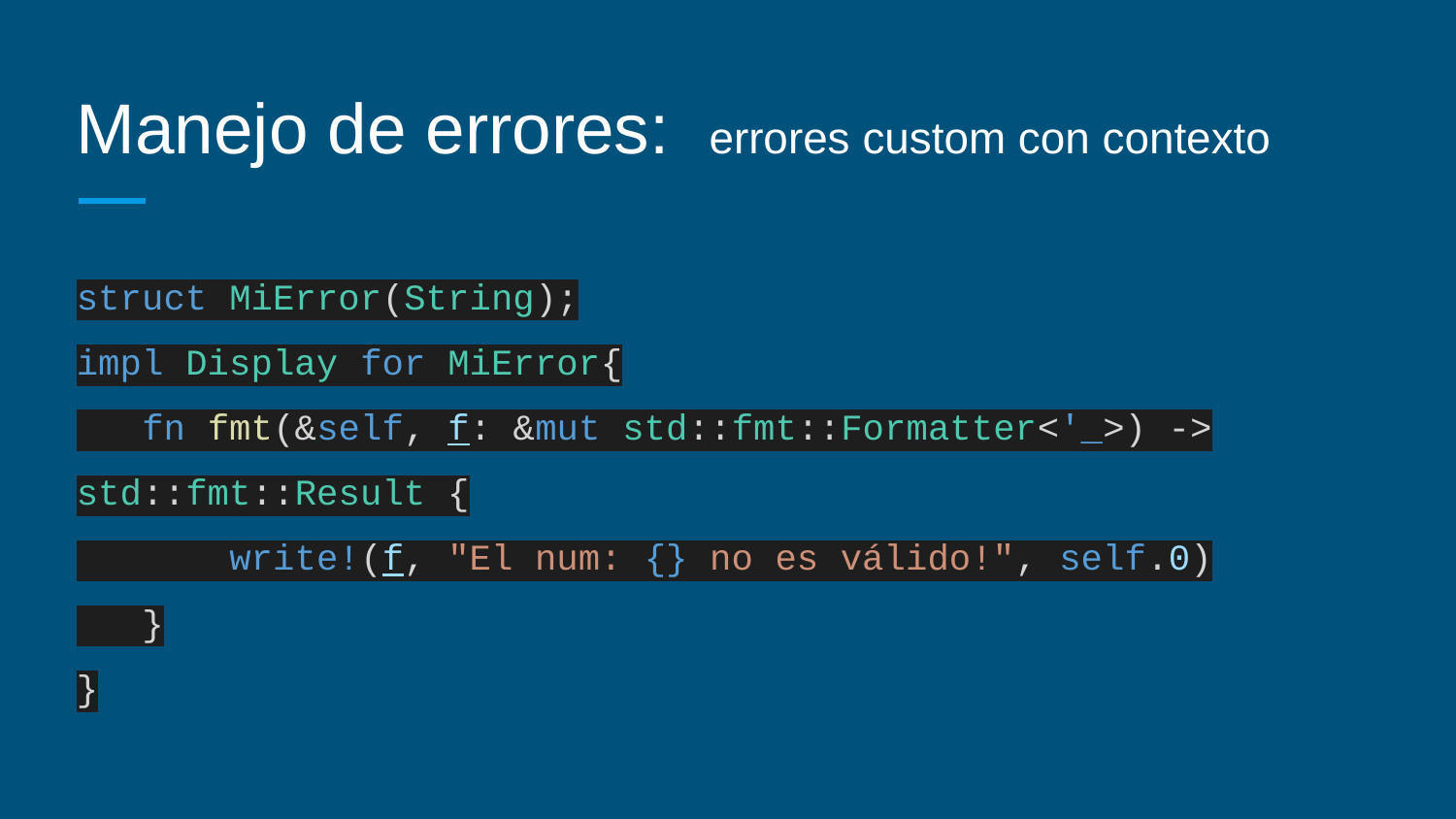

# Manejo de errores:  errores custom con contexto
struct MiError(String);
impl Display for MiError{
   fn fmt(&self, f: &mut std::fmt::Formatter<'_>) -> std::fmt::Result {
       write!(f, "El num: {} no es válido!", self.0)
   }
}